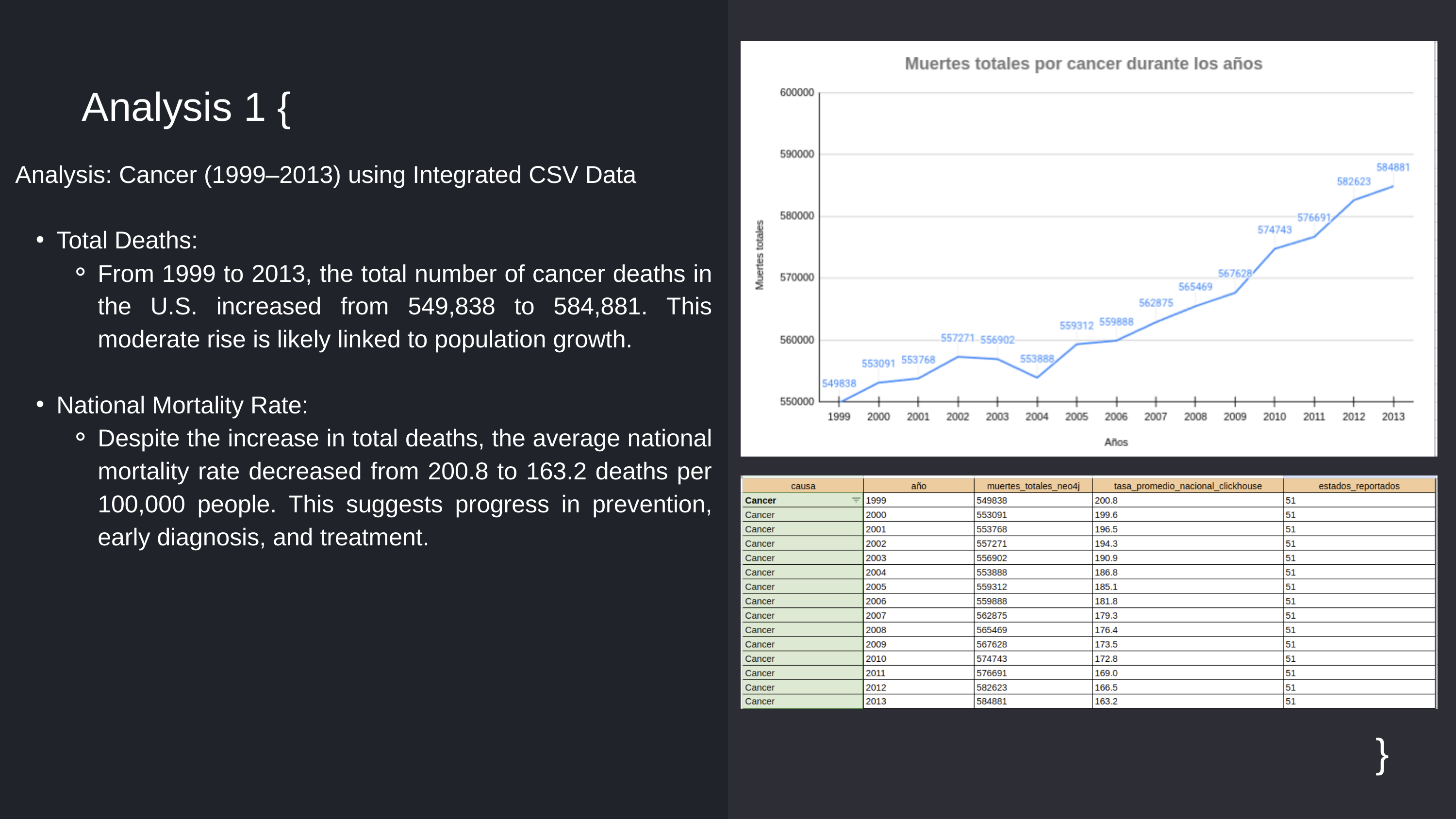

Analysis 1 {
Analysis: Cancer (1999–2013) using Integrated CSV Data

Total Deaths:
From 1999 to 2013, the total number of cancer deaths in the U.S. increased from 549,838 to 584,881. This moderate rise is likely linked to population growth.

National Mortality Rate:
Despite the increase in total deaths, the average national mortality rate decreased from 200.8 to 163.2 deaths per 100,000 people. This suggests progress in prevention, early diagnosis, and treatment.

}